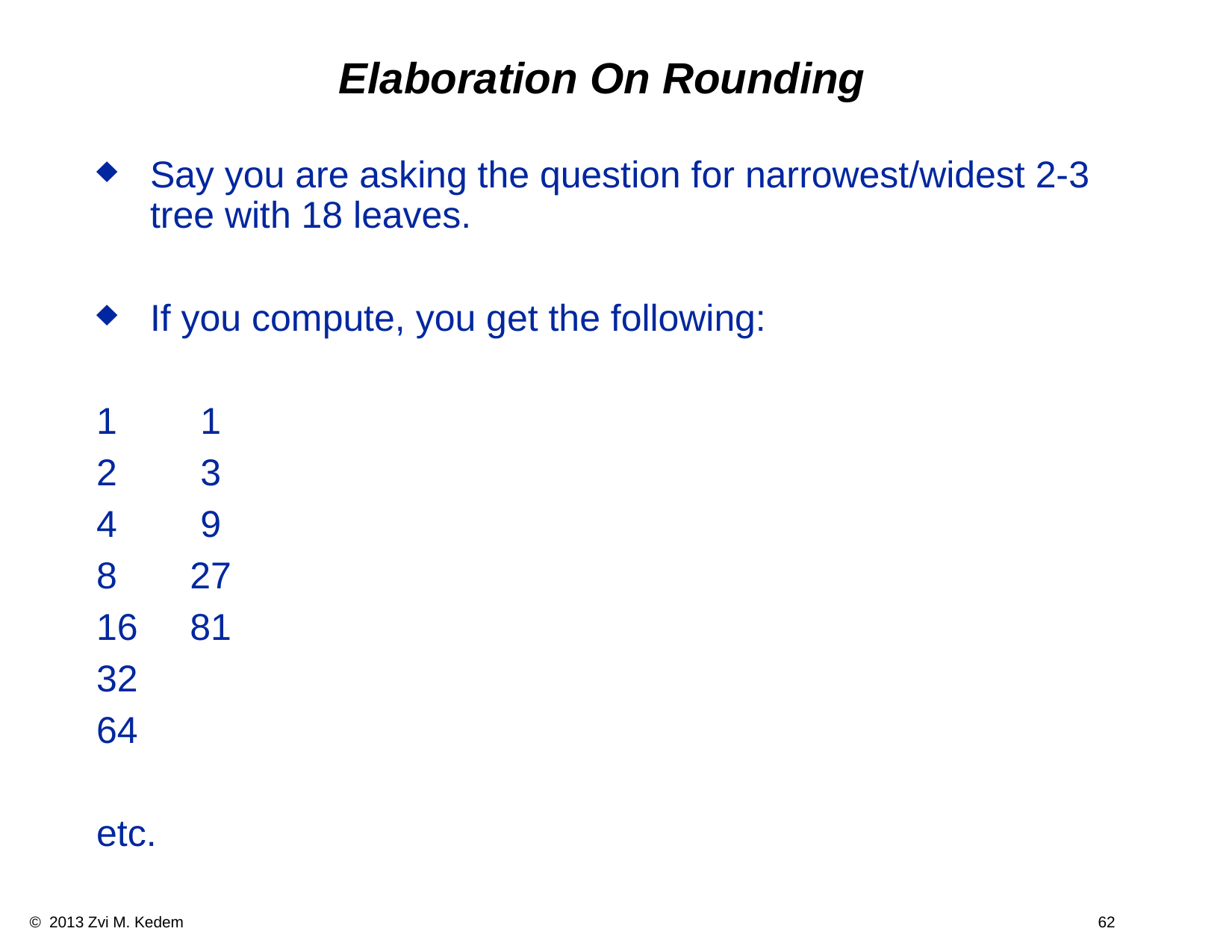

Elaboration On Rounding
Say you are asking the question for narrowest/widest 2-3 tree with 18 leaves.

If you compute, you get the following:

1        1
2        3
4        9
8       27
16     81
32
64

etc.